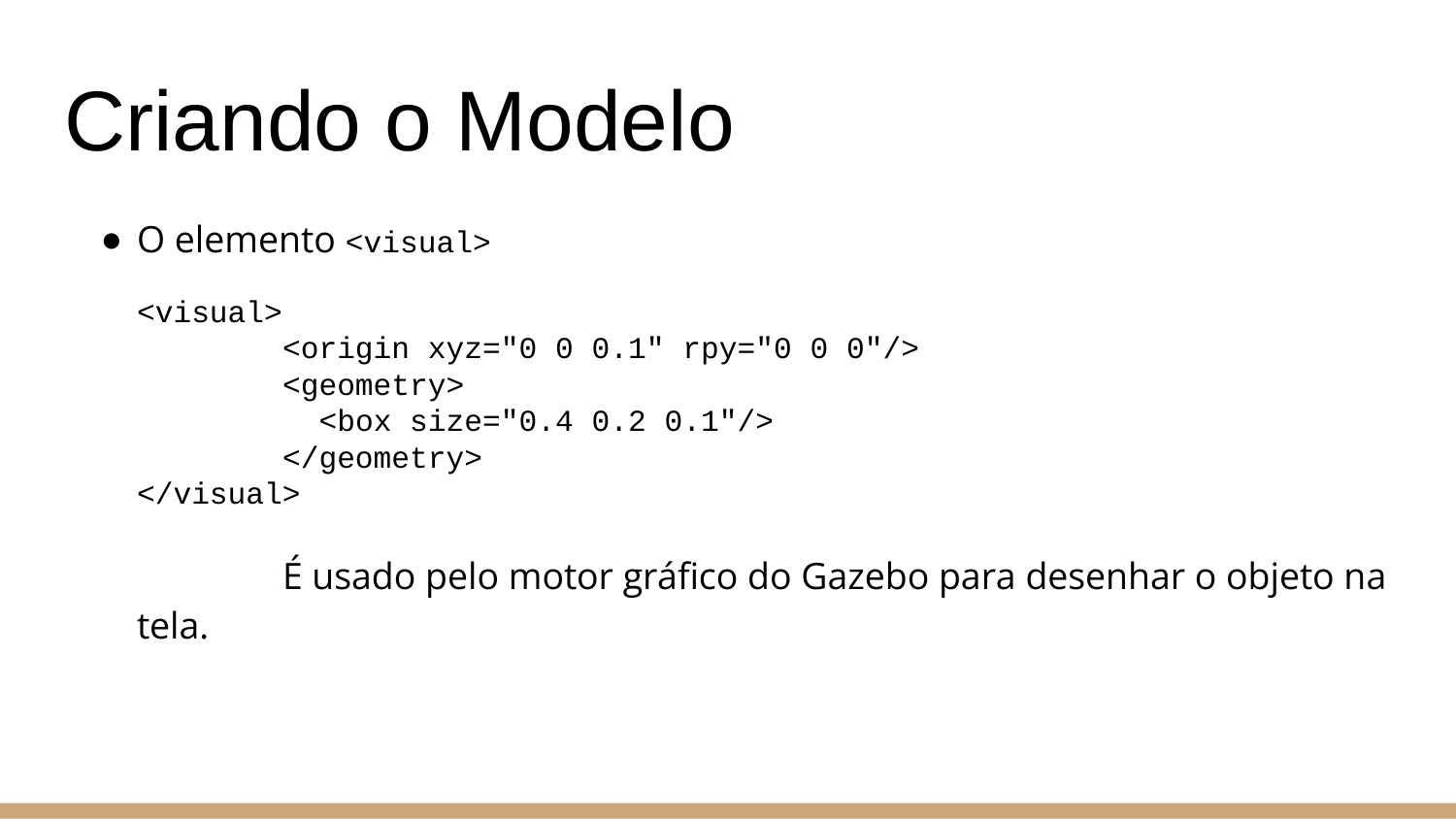

# Criando o Modelo
O elemento <visual>
<visual>
	<origin xyz="0 0 0.1" rpy="0 0 0"/>
	<geometry>
	  <box size="0.4 0.2 0.1"/>
	</geometry>
</visual>

	É usado pelo motor gráfico do Gazebo para desenhar o objeto na tela.